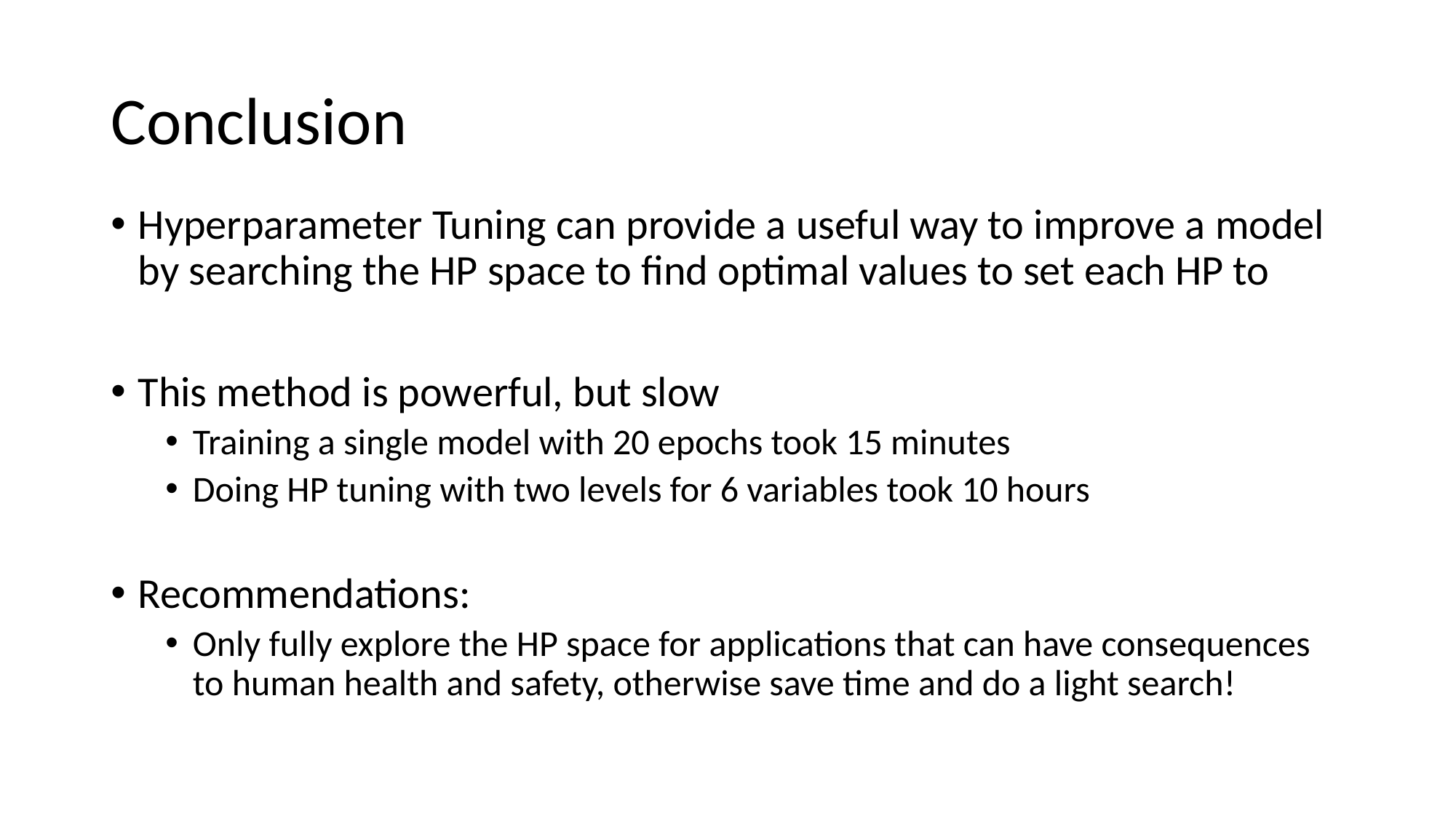

# Conclusion
Hyperparameter Tuning can provide a useful way to improve a model by searching the HP space to find optimal values to set each HP to

This method is powerful, but slow
Training a single model with 20 epochs took 15 minutes
Doing HP tuning with two levels for 6 variables took 10 hours

Recommendations:
Only fully explore the HP space for applications that can have consequences to human health and safety, otherwise save time and do a light search!